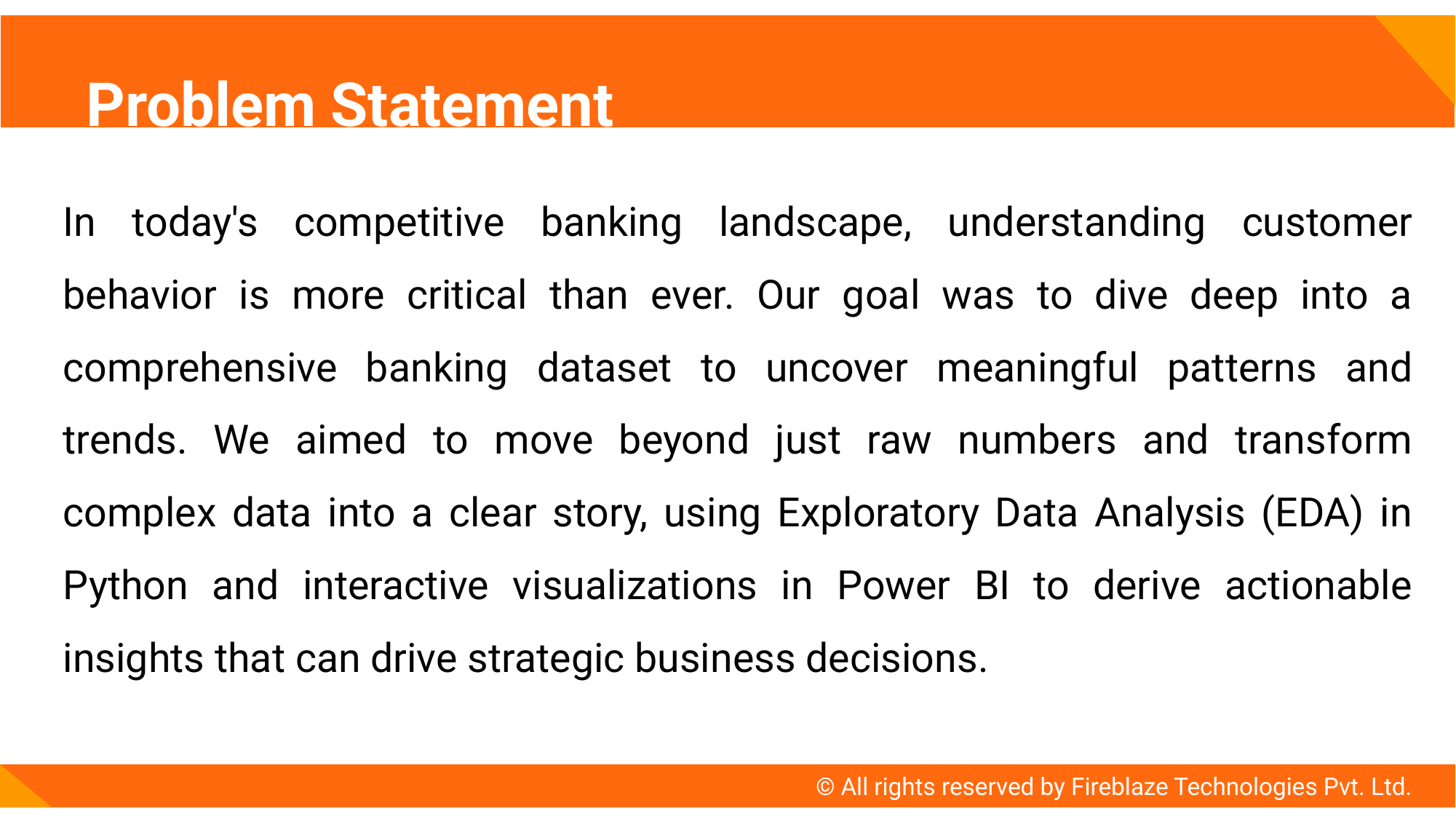

# Problem Statement

In today's competitive banking landscape, understanding customer behavior is more critical than ever. Our goal was to dive deep into a comprehensive banking dataset to uncover meaningful patterns and trends. We aimed to move beyond just raw numbers and transform complex data into a clear story, using Exploratory Data Analysis (EDA) in Python and interactive visualizations in Power BI to derive actionable insights that can drive strategic business decisions.

© All rights reserved by Fireblaze Technologies Pvt. Ltd.